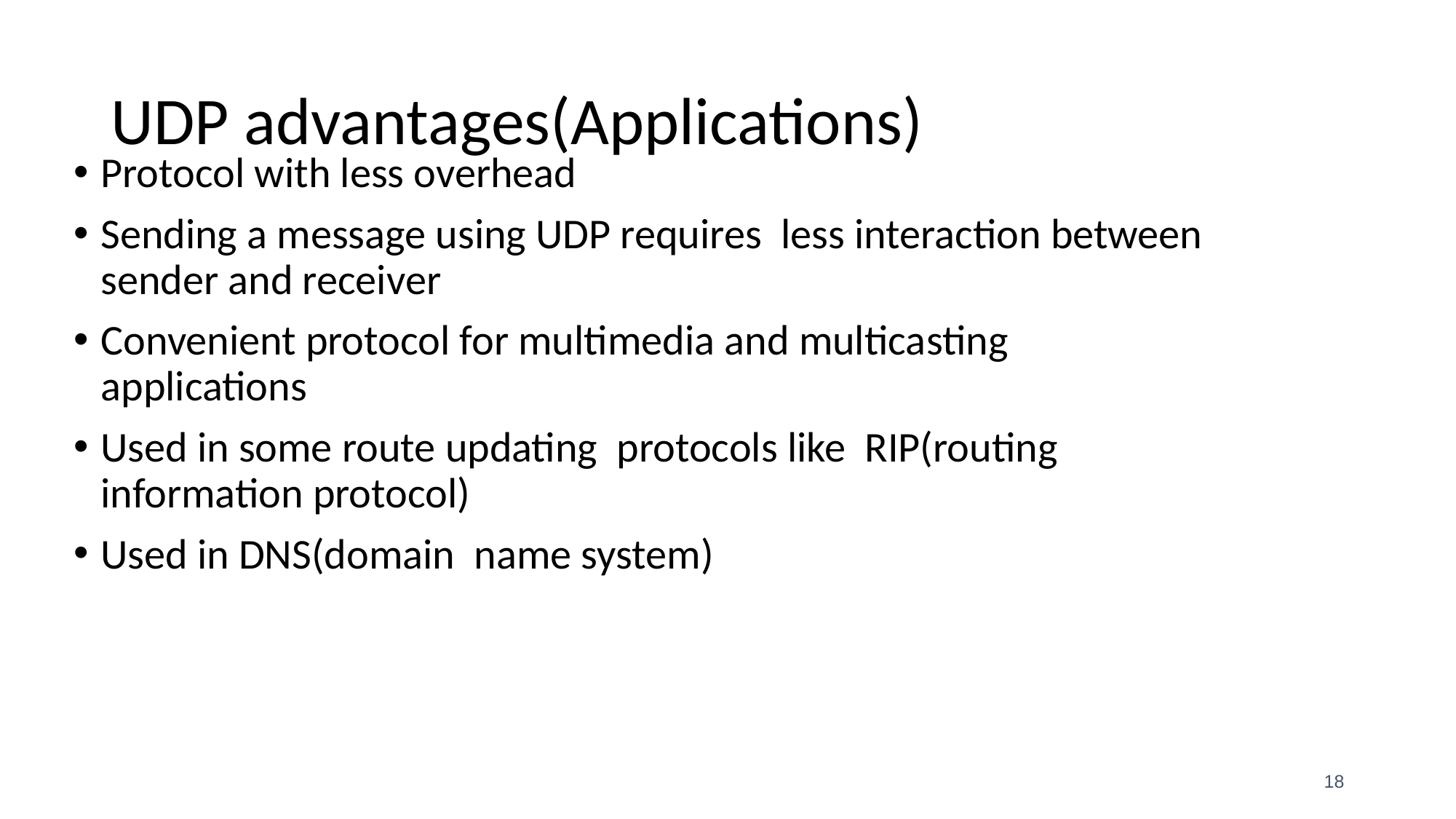

# UDP advantages(Applications)
Protocol with less overhead
Sending a message using UDP requires  less interaction between sender and receiver
Convenient protocol for multimedia and multicasting applications
Used in some route updating  protocols like  RIP(routing information protocol)
Used in DNS(domain  name system)

18